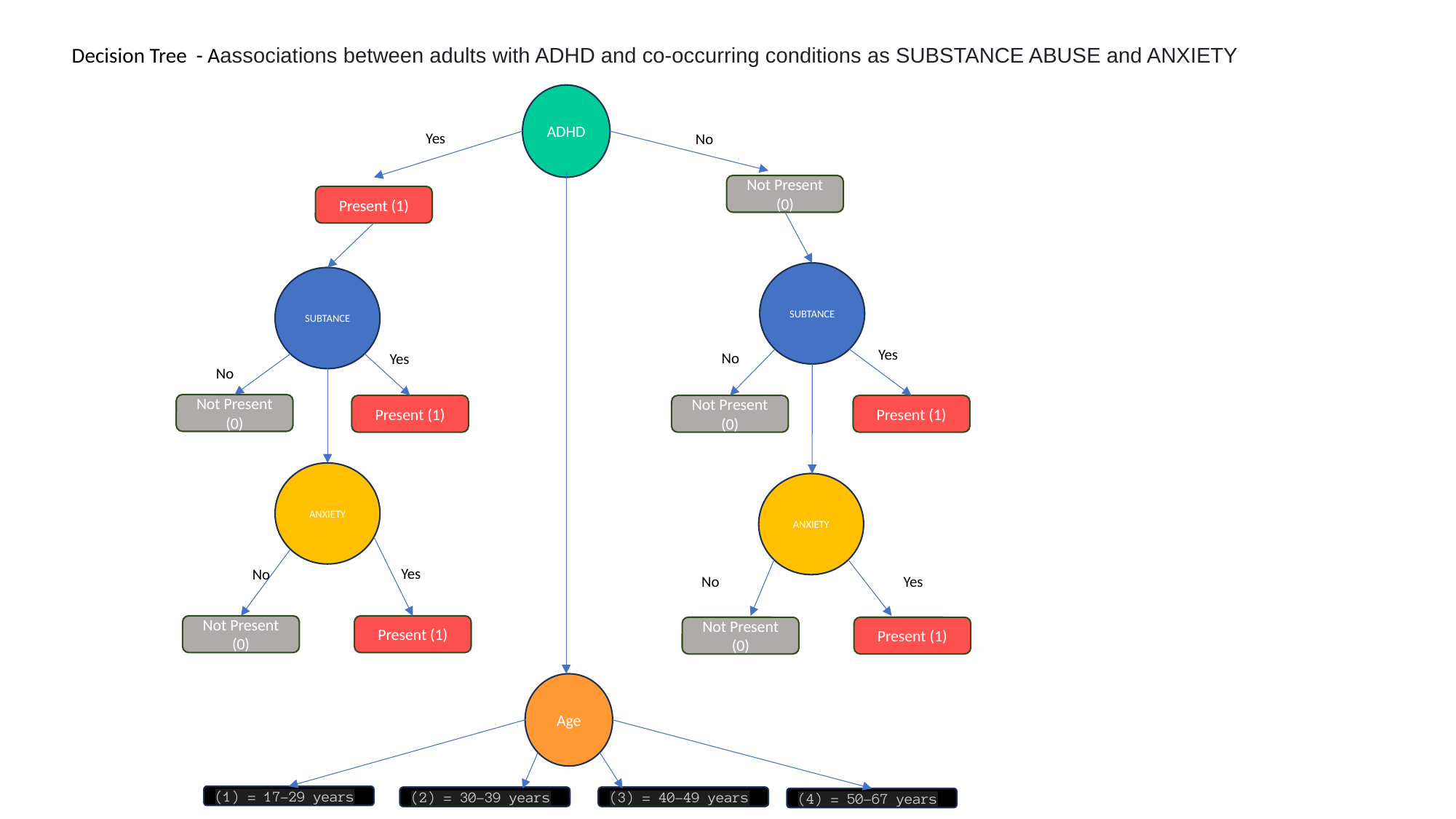

Decision Tree  - Aassociations between adults with ADHD and co-occurring conditions as SUBSTANCE ABUSE and ANXIETY
ADHD
Yes
No
Not Present (0)
Present (1)
SUBTANCE
SUBTANCE
Yes
No
Yes
No
Not Present (0)
Present (1)
Present (1)
Not Present (0)
ANXIETY
ANXIETY
Yes
No
No
Yes
Present (1)
Not Present (0)
Present (1)
Not Present (0)
Age
(1) = 17-29 years
(2) = 30-39 years
(3) = 40-49 years
(4) = 50-67 years